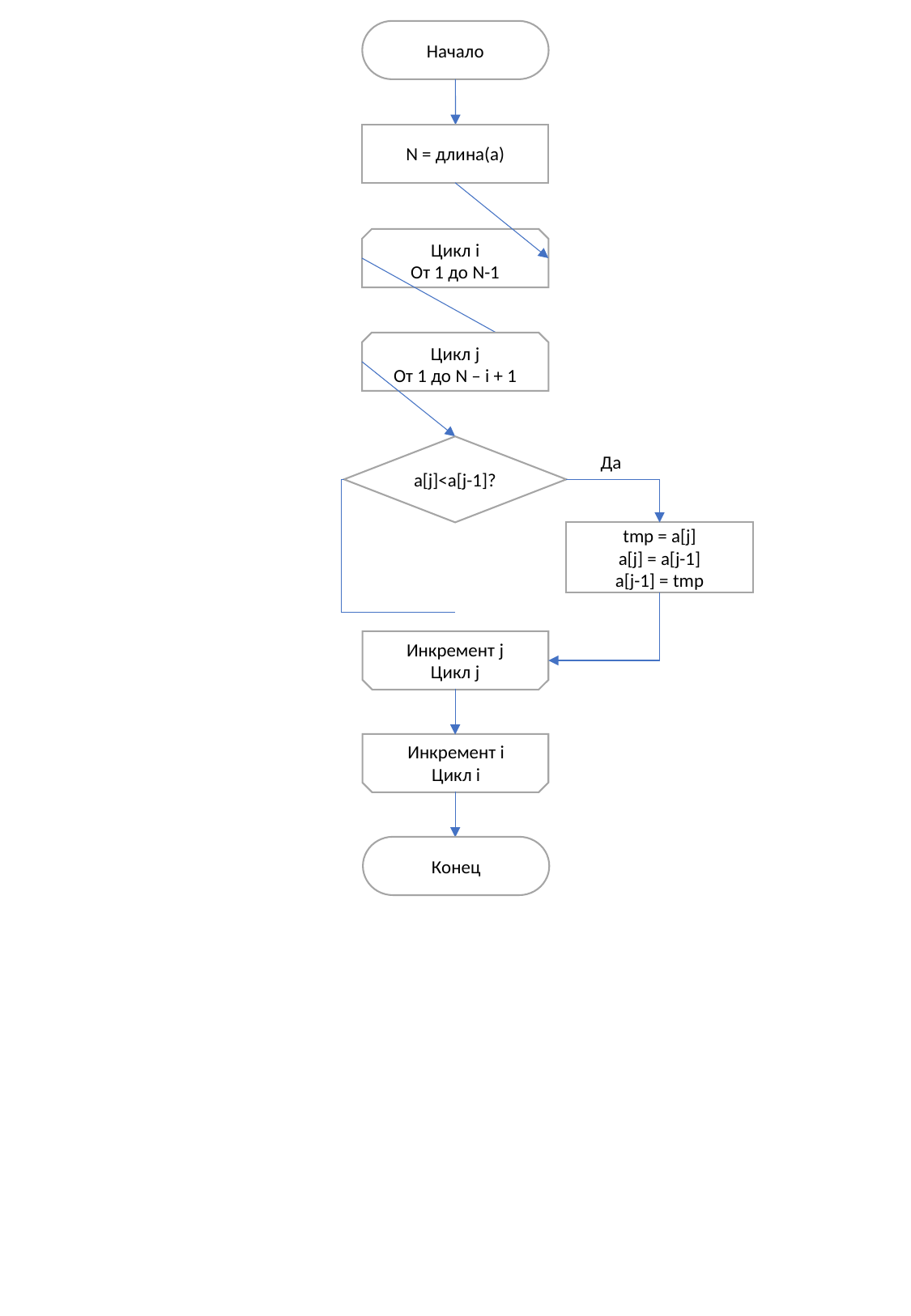

Начало
N = длина(a)
Цикл i
От 1 до N-1
Цикл j
От 1 до N – i + 1
a[j]<a[j-1]?
Да
tmp = a[j]
a[j] = a[j-1]
a[j-1] = tmp

Инкремент j
Цикл j

Инкремент i
Цикл i
Конец